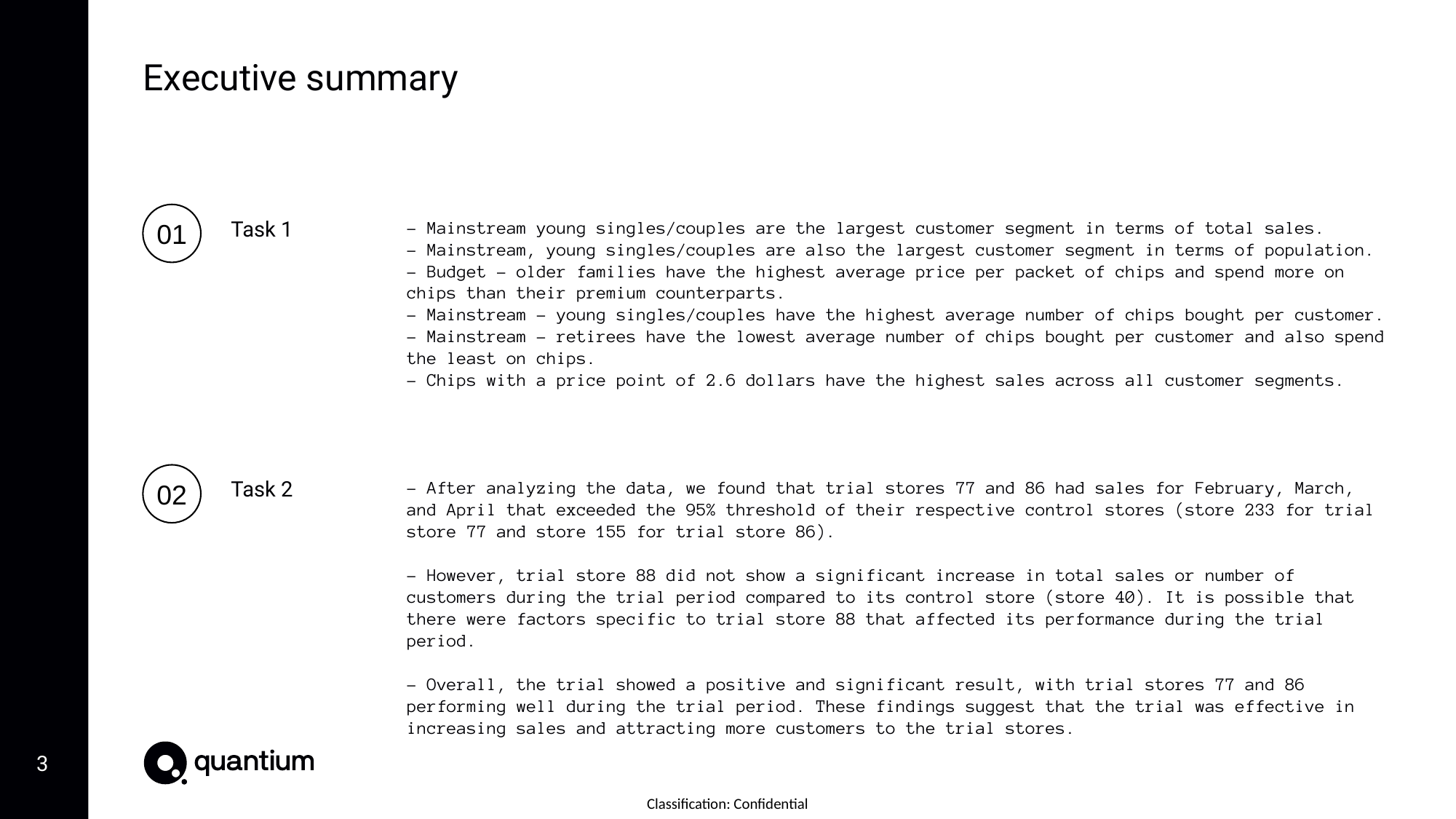

Executive summary
01
Task 1
- Mainstream young singles/couples are the largest customer segment in terms of total sales.
- Mainstream, young singles/couples are also the largest customer segment in terms of population.
- Budget - older families have the highest average price per packet of chips and spend more on chips than their premium counterparts.
- Mainstream - young singles/couples have the highest average number of chips bought per customer.
- Mainstream - retirees have the lowest average number of chips bought per customer and also spend the least on chips.
- Chips with a price point of 2.6 dollars have the highest sales across all customer segments.
02
- After analyzing the data, we found that trial stores 77 and 86 had sales for February, March, and April that exceeded the 95% threshold of their respective control stores (store 233 for trial store 77 and store 155 for trial store 86).
- However, trial store 88 did not show a significant increase in total sales or number of customers during the trial period compared to its control store (store 40). It is possible that there were factors specific to trial store 88 that affected its performance during the trial period.
- Overall, the trial showed a positive and significant result, with trial stores 77 and 86 performing well during the trial period. These findings suggest that the trial was effective in increasing sales and attracting more customers to the trial stores.
Task 2